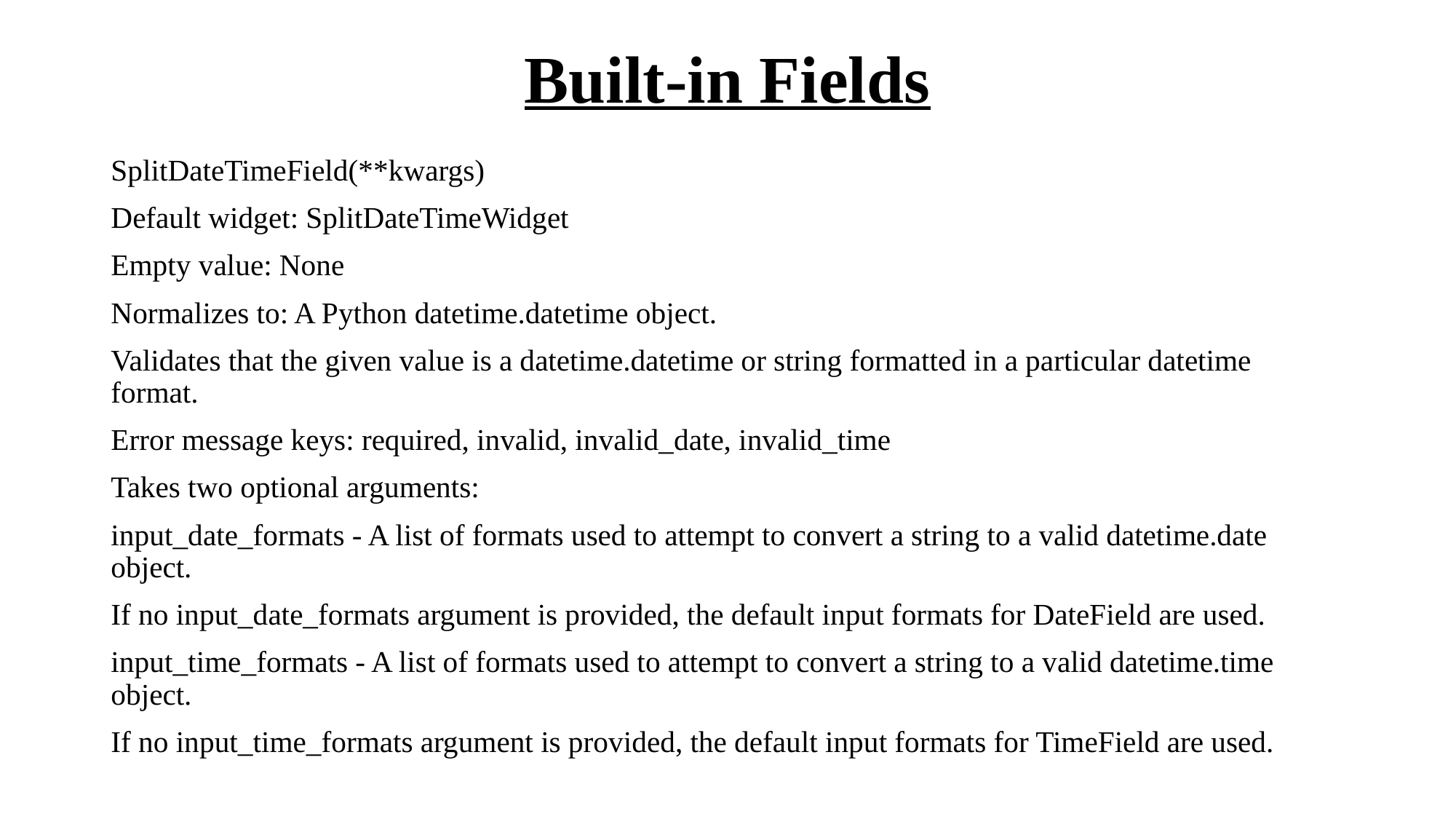

# Built-in Fields
SplitDateTimeField(**kwargs)
Default widget: SplitDateTimeWidget
Empty value: None
Normalizes to: A Python datetime.datetime object.
Validates that the given value is a datetime.datetime or string formatted in a particular datetime format.
Error message keys: required, invalid, invalid_date, invalid_time
Takes two optional arguments:
input_date_formats - A list of formats used to attempt to convert a string to a valid datetime.date object.
If no input_date_formats argument is provided, the default input formats for DateField are used.
input_time_formats - A list of formats used to attempt to convert a string to a valid datetime.time object.
If no input_time_formats argument is provided, the default input formats for TimeField are used.